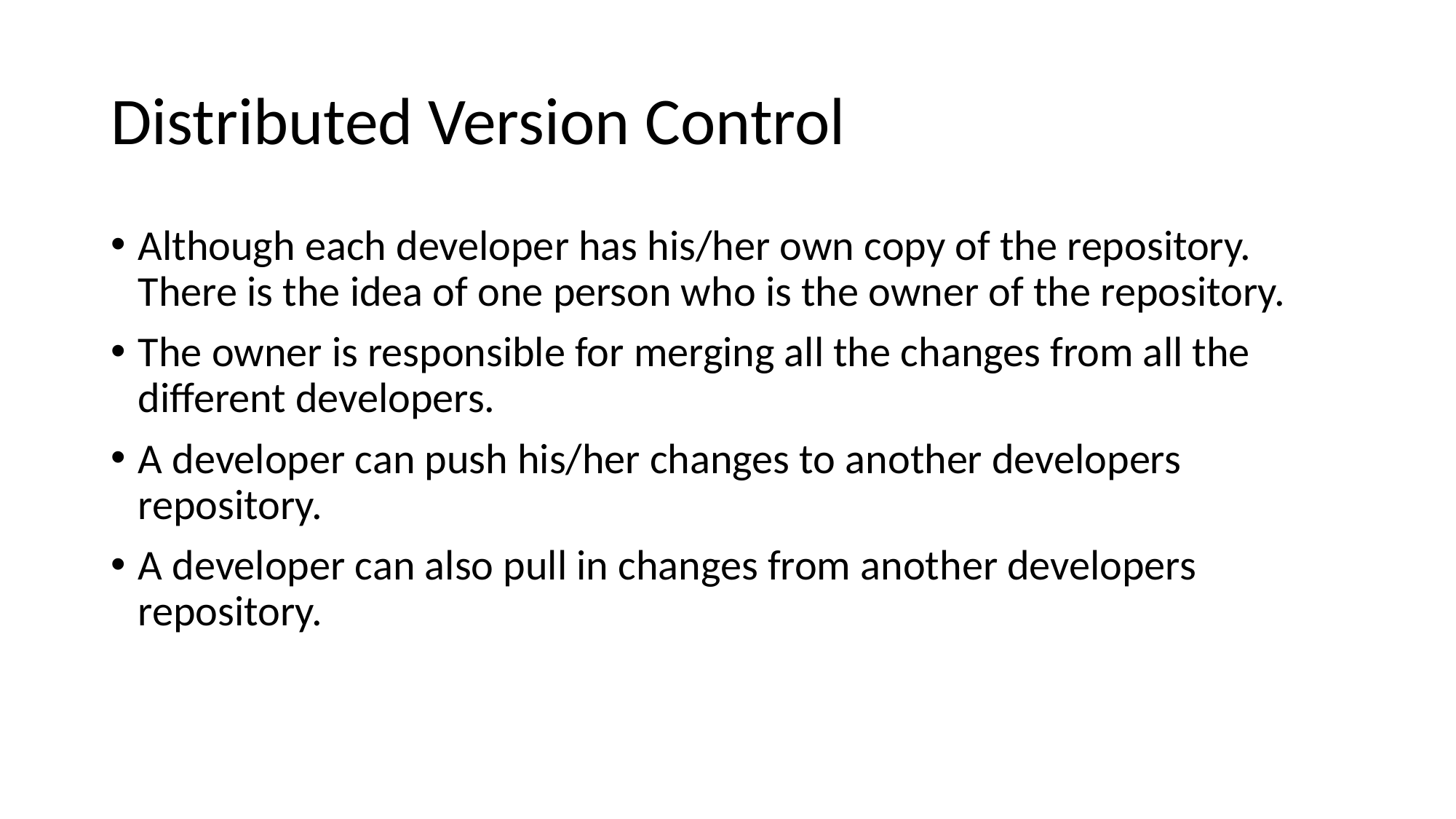

# Distributed Version Control
Although each developer has his/her own copy of the repository. There is the idea of one person who is the owner of the repository.
The owner is responsible for merging all the changes from all the different developers.
A developer can push his/her changes to another developers repository.
A developer can also pull in changes from another developers repository.